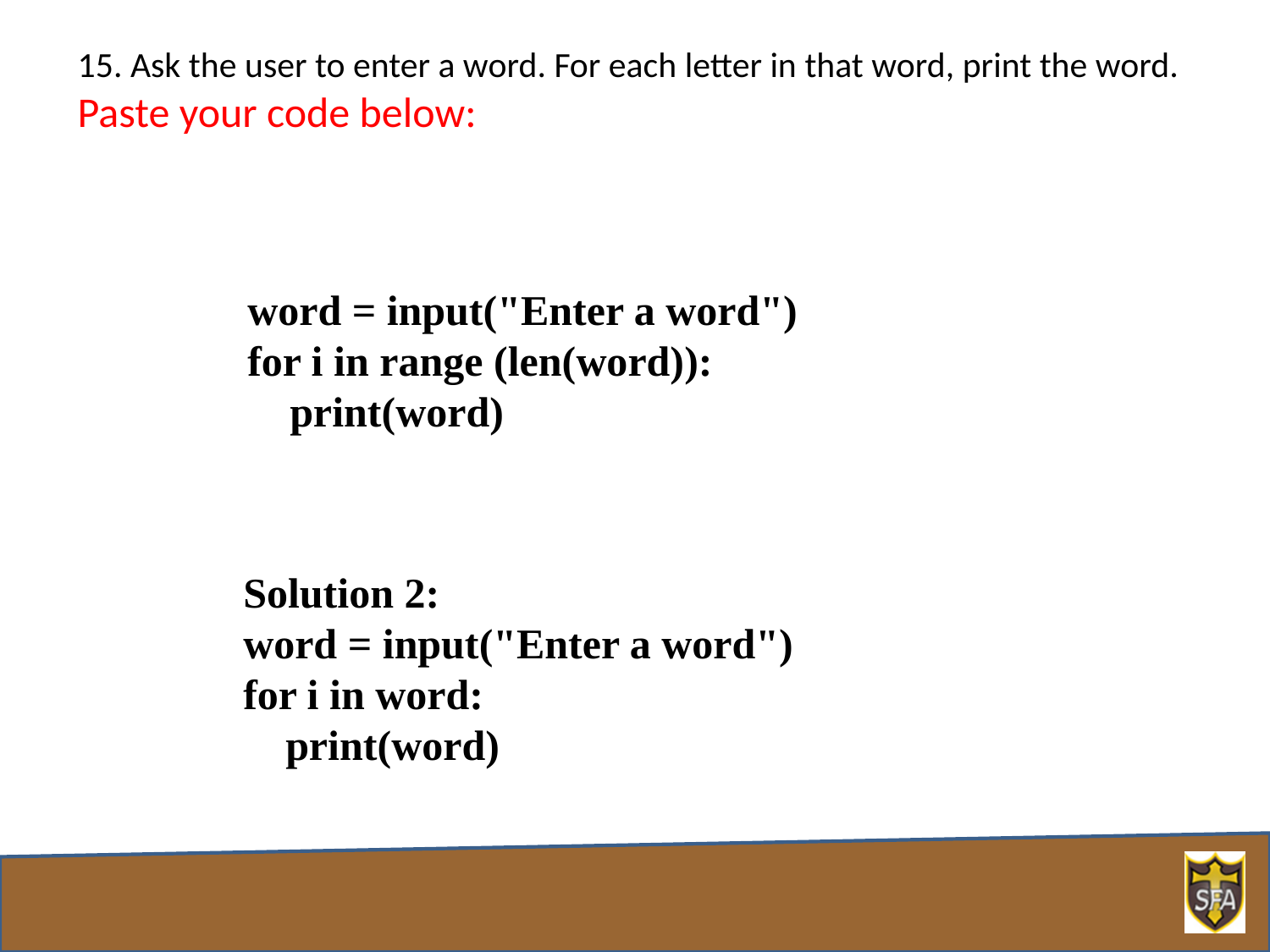

15. Ask the user to enter a word. For each letter in that word, print the word. Paste your code below:

word = input("Enter a word")
for i in range (len(word)):
    print(word)
Solution 2:
word = input("Enter a word")
for i in word:
    print(word)